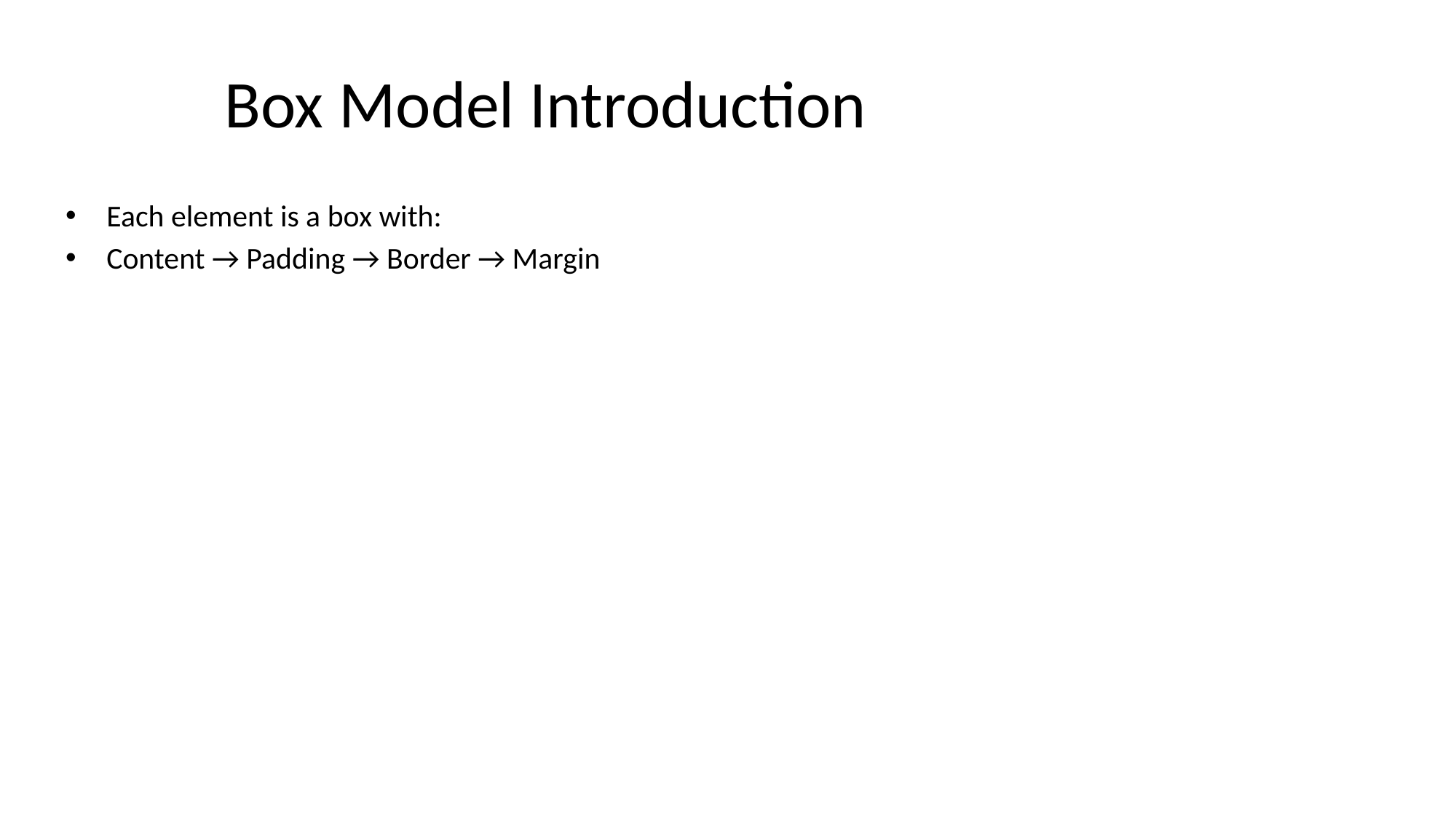

# Box Model Introduction
Each element is a box with:
Content → Padding → Border → Margin